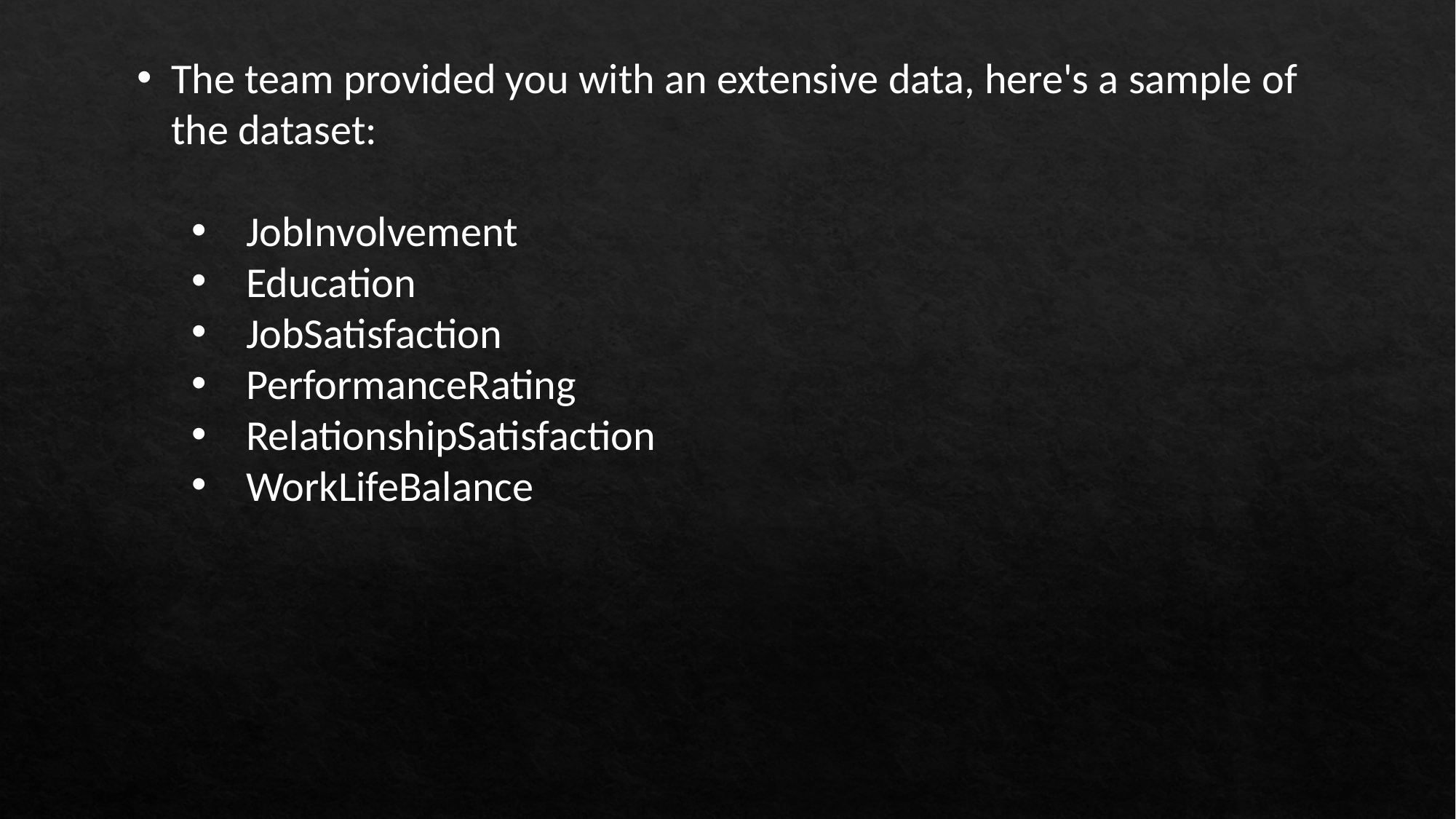

The team provided you with an extensive data, here's a sample of the dataset:

JobInvolvement
Education
JobSatisfaction
PerformanceRating
RelationshipSatisfaction
WorkLifeBalance